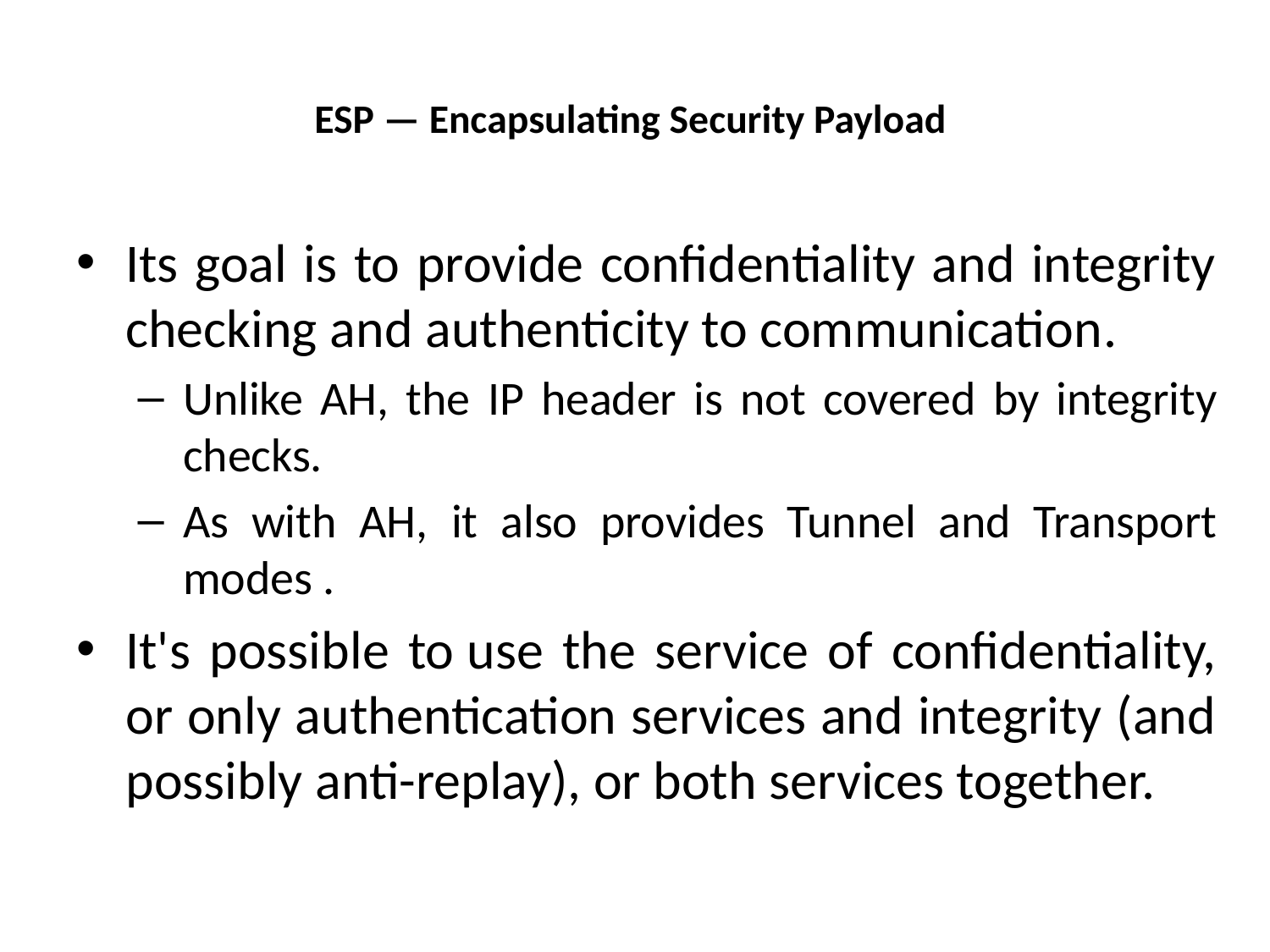

# ESP — Encapsulating Security Payload
Its goal is to provide confidentiality and integrity checking and authenticity to communication.
Unlike AH, the IP header is not covered by integrity checks.
As with AH, it also provides Tunnel and Transport modes .
It's possible to use the service of confidentiality, or only authentication services and integrity (and possibly anti-replay), or both services together.